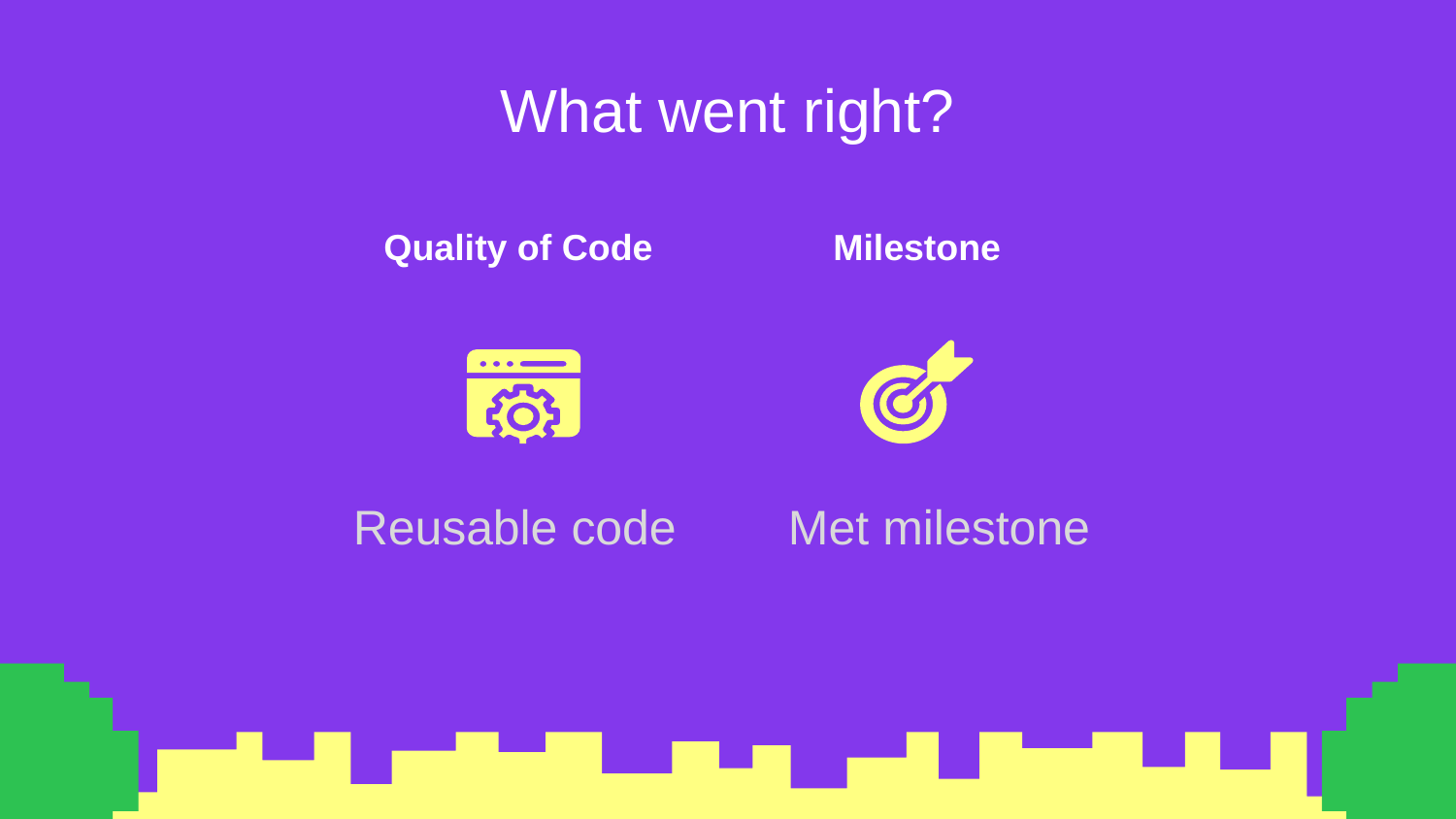

# What went right?
Quality of Code
Milestone

Reusable code

Met milestone